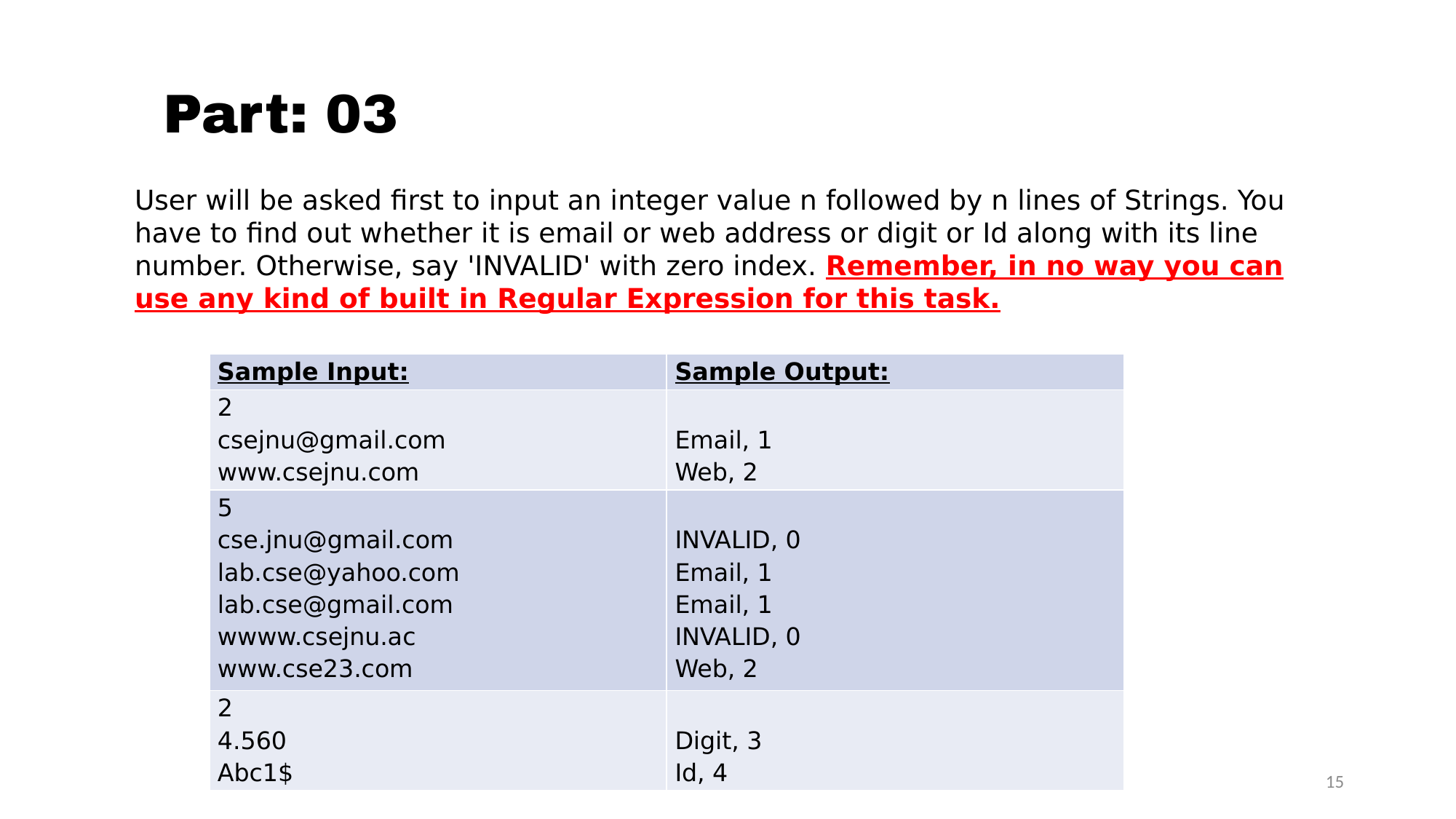

Part: 03
User will be asked first to input an integer value n followed by n lines of Strings. You have to find out whether it is email or web address or digit or Id along with its line number. Otherwise, say 'INVALID' with zero index. Remember, in no way you can use any kind of built in Regular Expression for this task.

| Sample Input: | Sample Output: |
| --- | --- |
| 2 csejnu@gmail.com www.csejnu.com | Email, 1 Web, 2 |
| 5 cse.jnu@gmail.com lab.cse@yahoo.com lab.cse@gmail.com wwww.csejnu.ac www.cse23.com | INVALID, 0 Email, 1 Email, 1 INVALID, 0 Web, 2 |
| 2 4.560 Abc1$ | Digit, 3 Id, 4 |

15